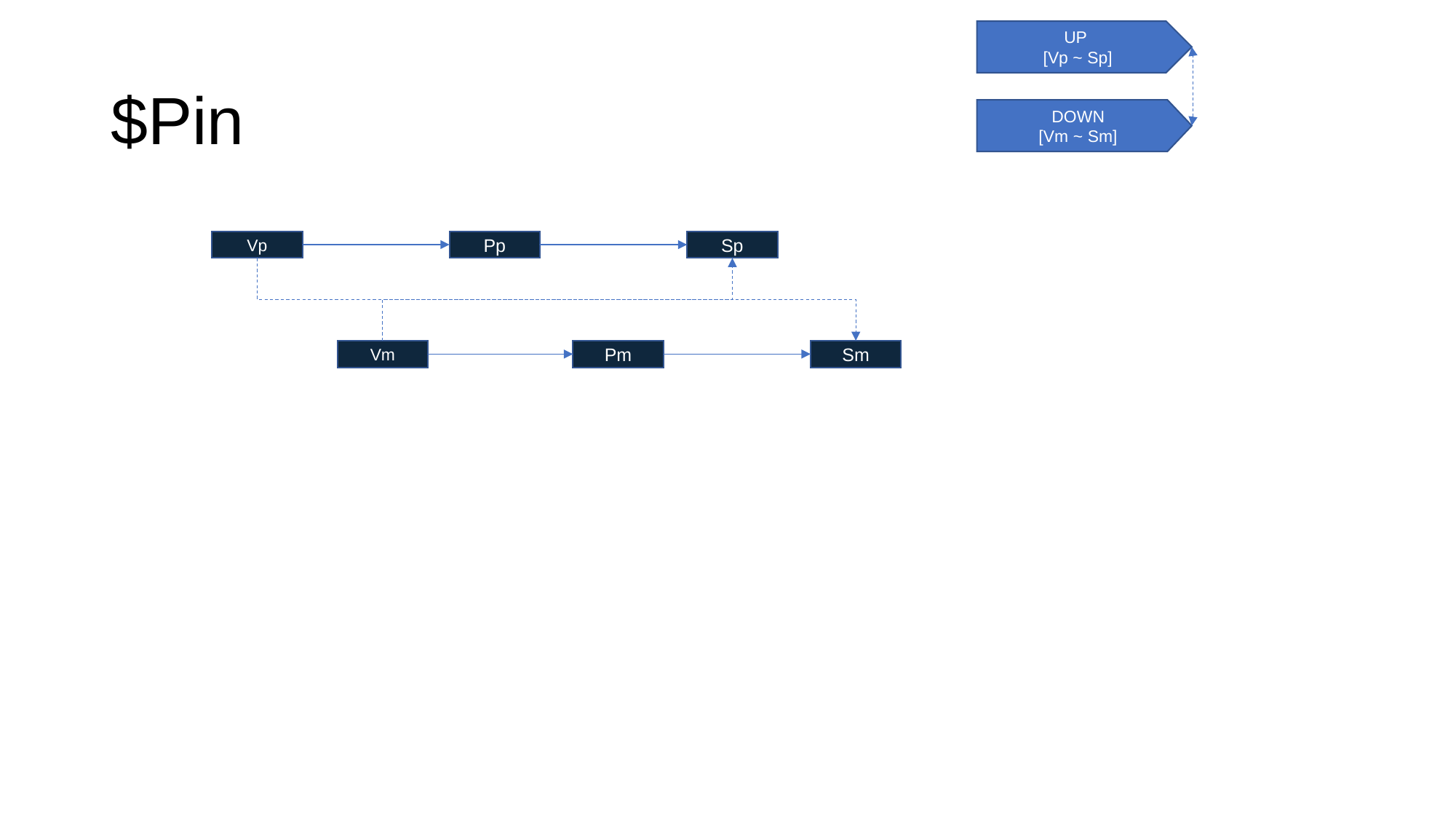

UP
[Vp ~ Sp]
# $Pin
DOWN
[Vm ~ Sm]
Vp
Pp
Sp
Vm
Sm
Pm